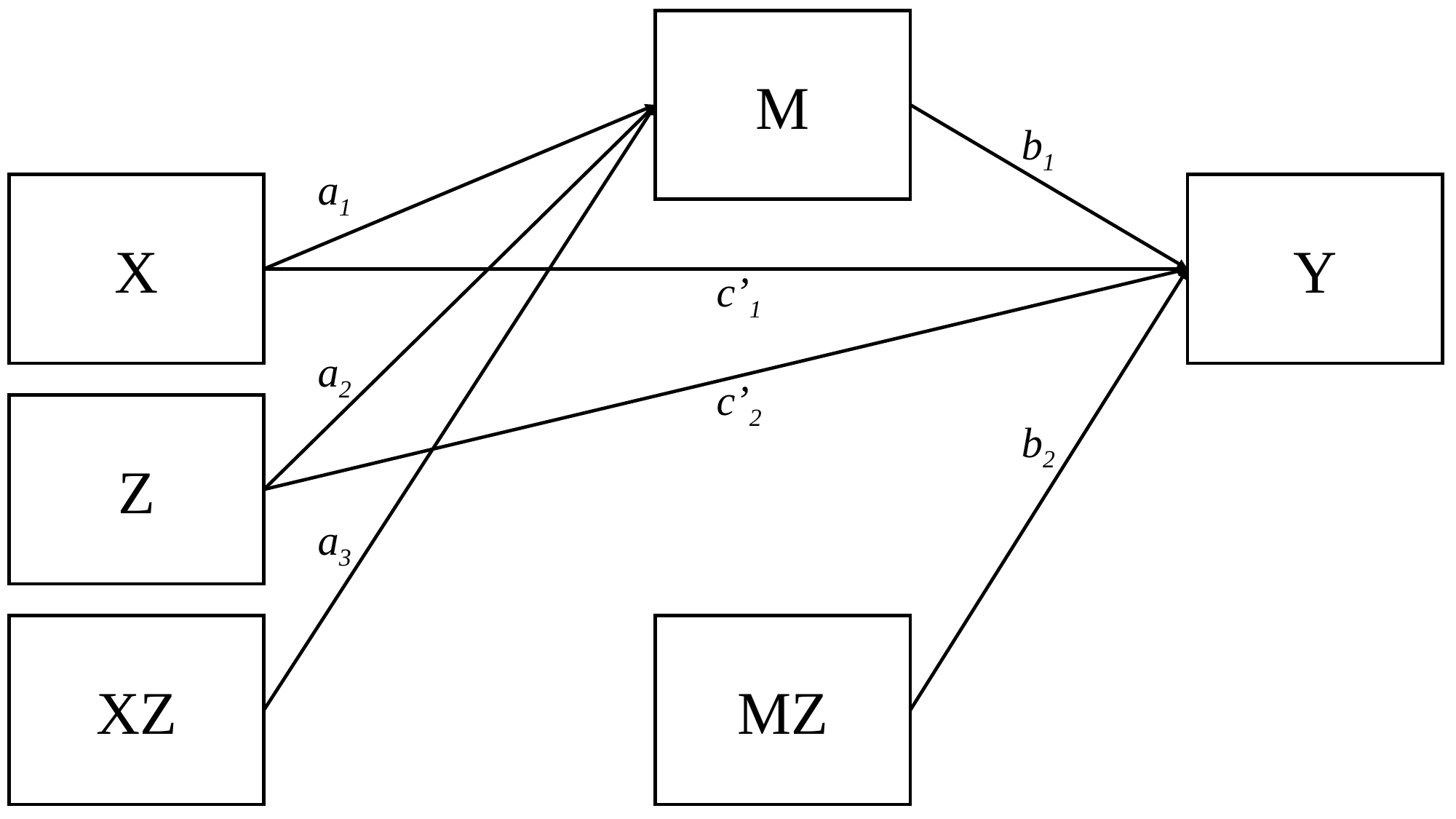

M
b1
a1
X
Y
c’1
a2
c’2
Z
b2
a3
XZ
MZ